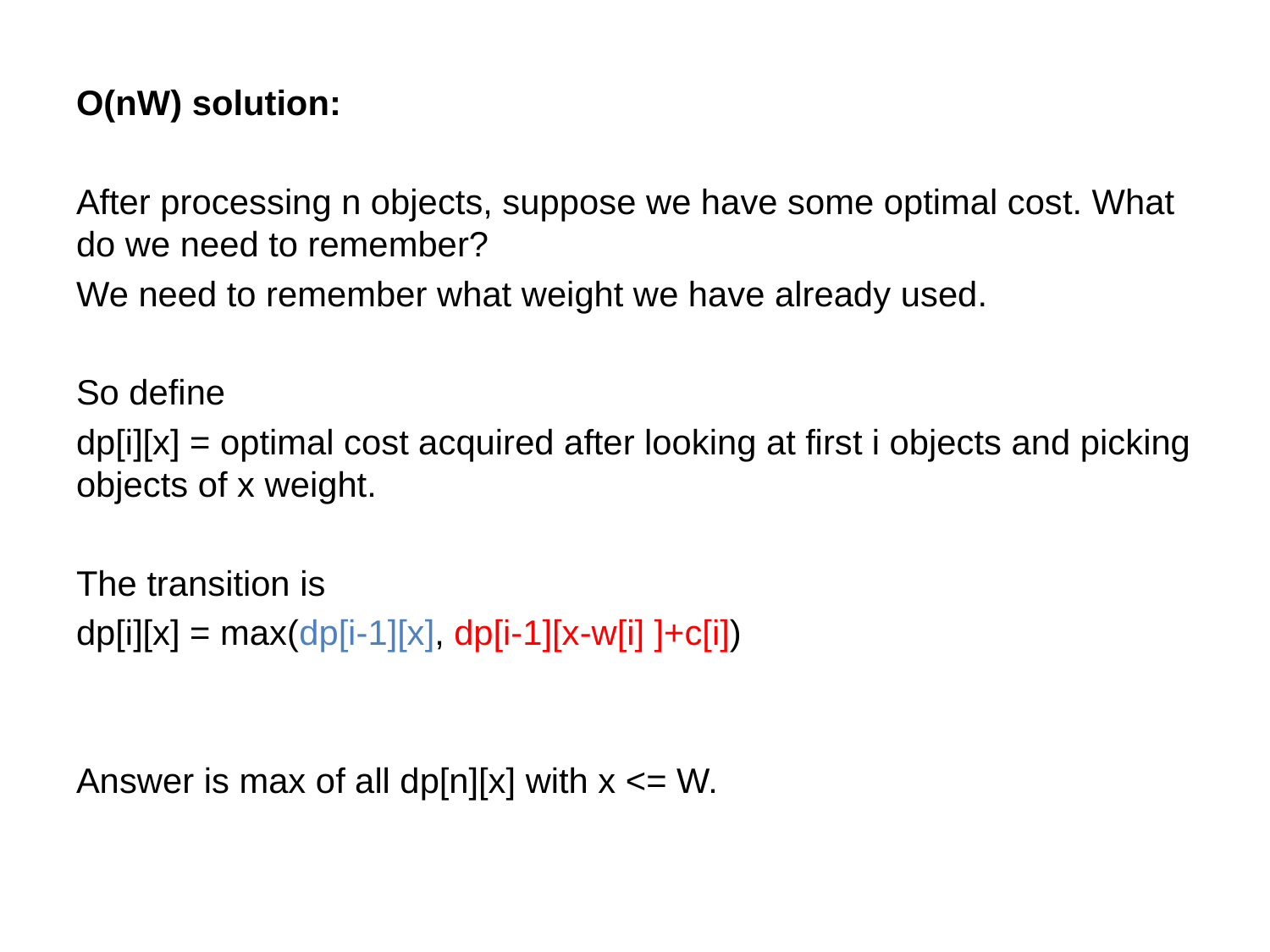

O(nW) solution:

After processing n objects, suppose we have some optimal cost. What do we need to remember?
We need to remember what weight we have already used.

So define
dp[i][x] = optimal cost acquired after looking at first i objects and picking objects of x weight.

The transition is
dp[i][x] = max(dp[i-1][x], dp[i-1][x-w[i] ]+c[i])

Answer is max of all dp[n][x] with x <= W.